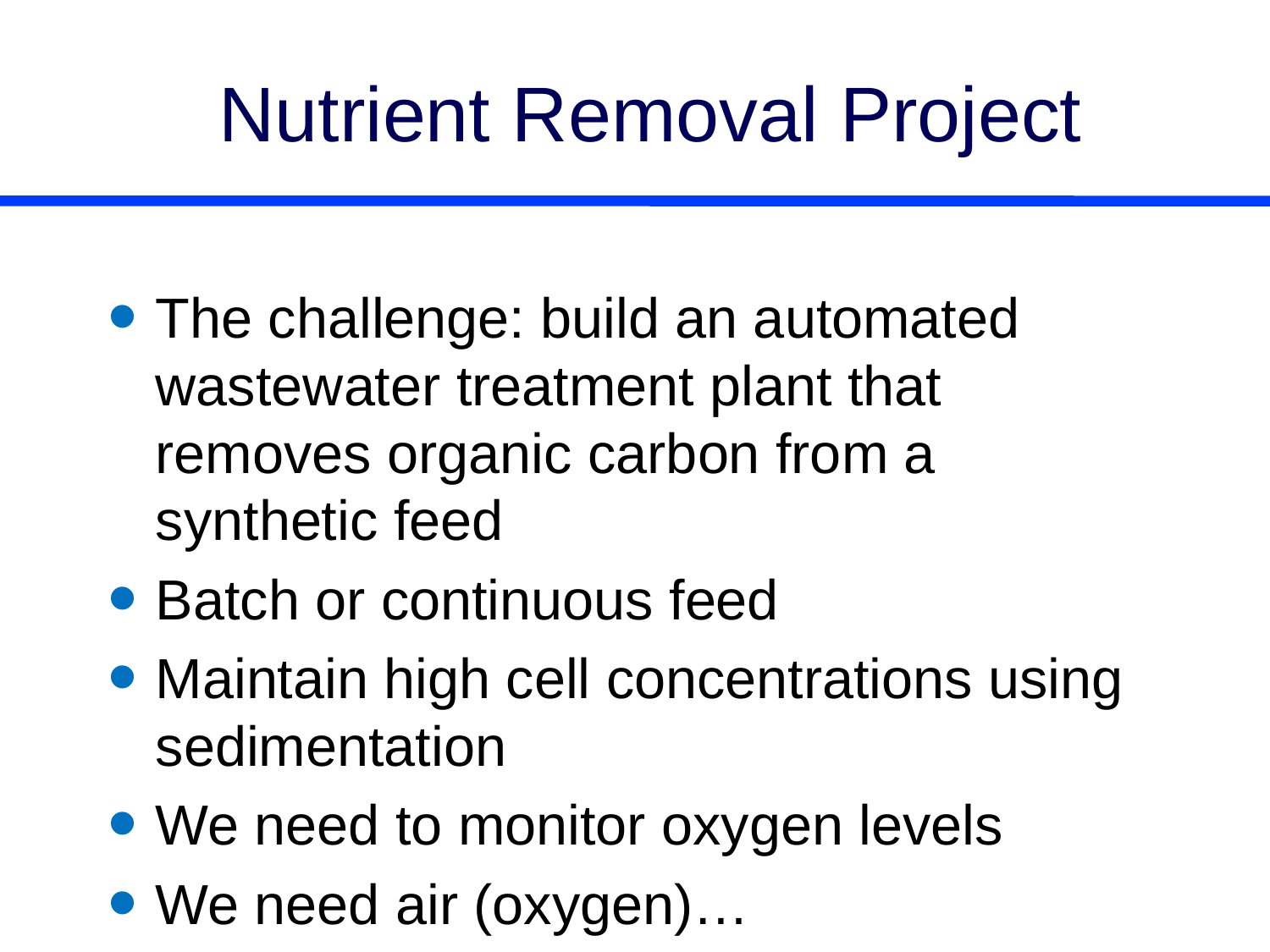

# Nutrient Removal Project
The challenge: build an automated wastewater treatment plant that removes organic carbon from a synthetic feed
Batch or continuous feed
Maintain high cell concentrations using sedimentation
We need to monitor oxygen levels
We need air (oxygen)…